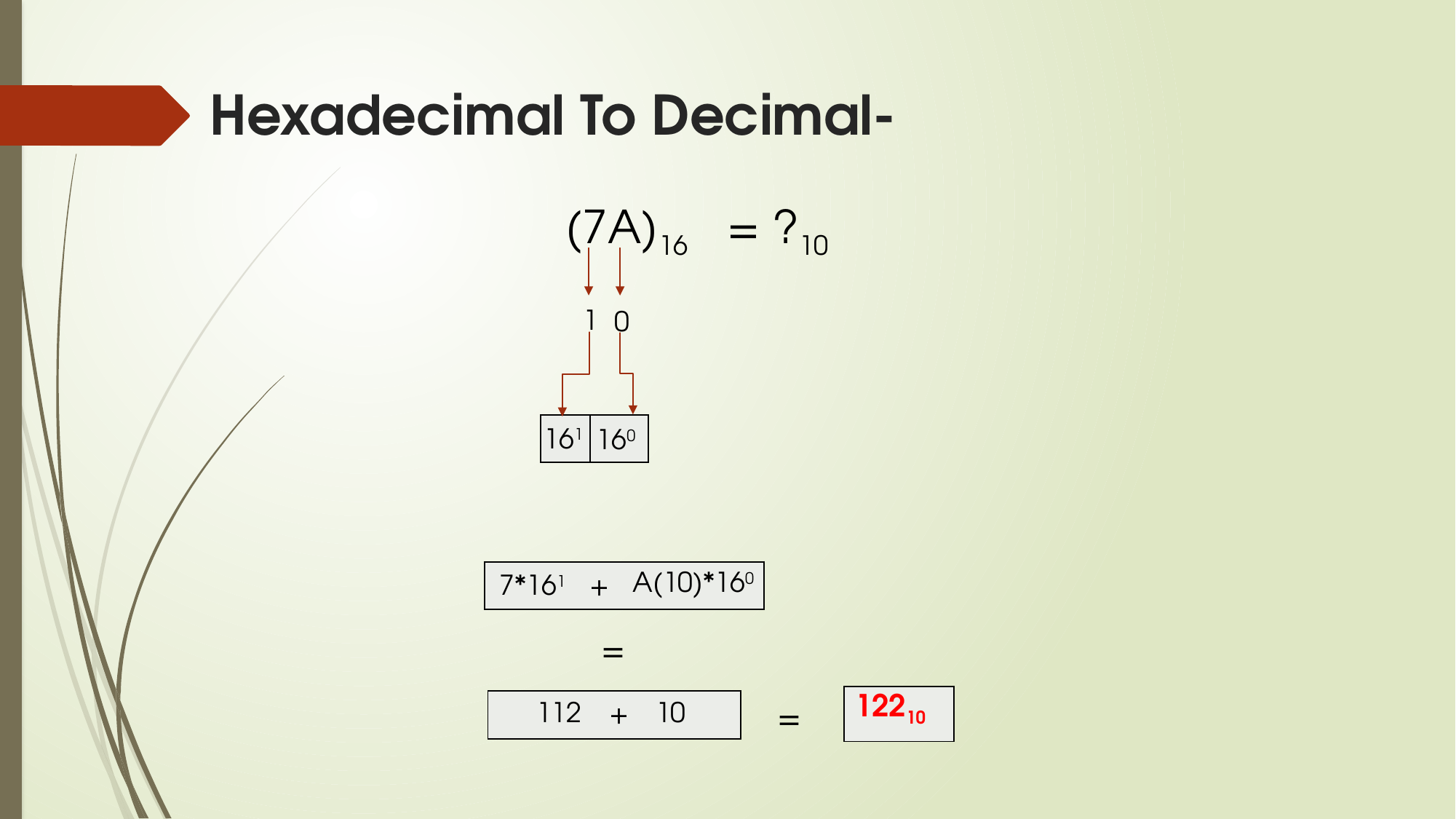

Hexadecimal To Decimal-
(7A)16    = ?10

1
0
|  |  |
| --- | --- |
161
160
A(10)*160

|  |
| --- |
7*161

+
=
| 12210 |
| --- |
112
10
=
+
|  |
| --- |